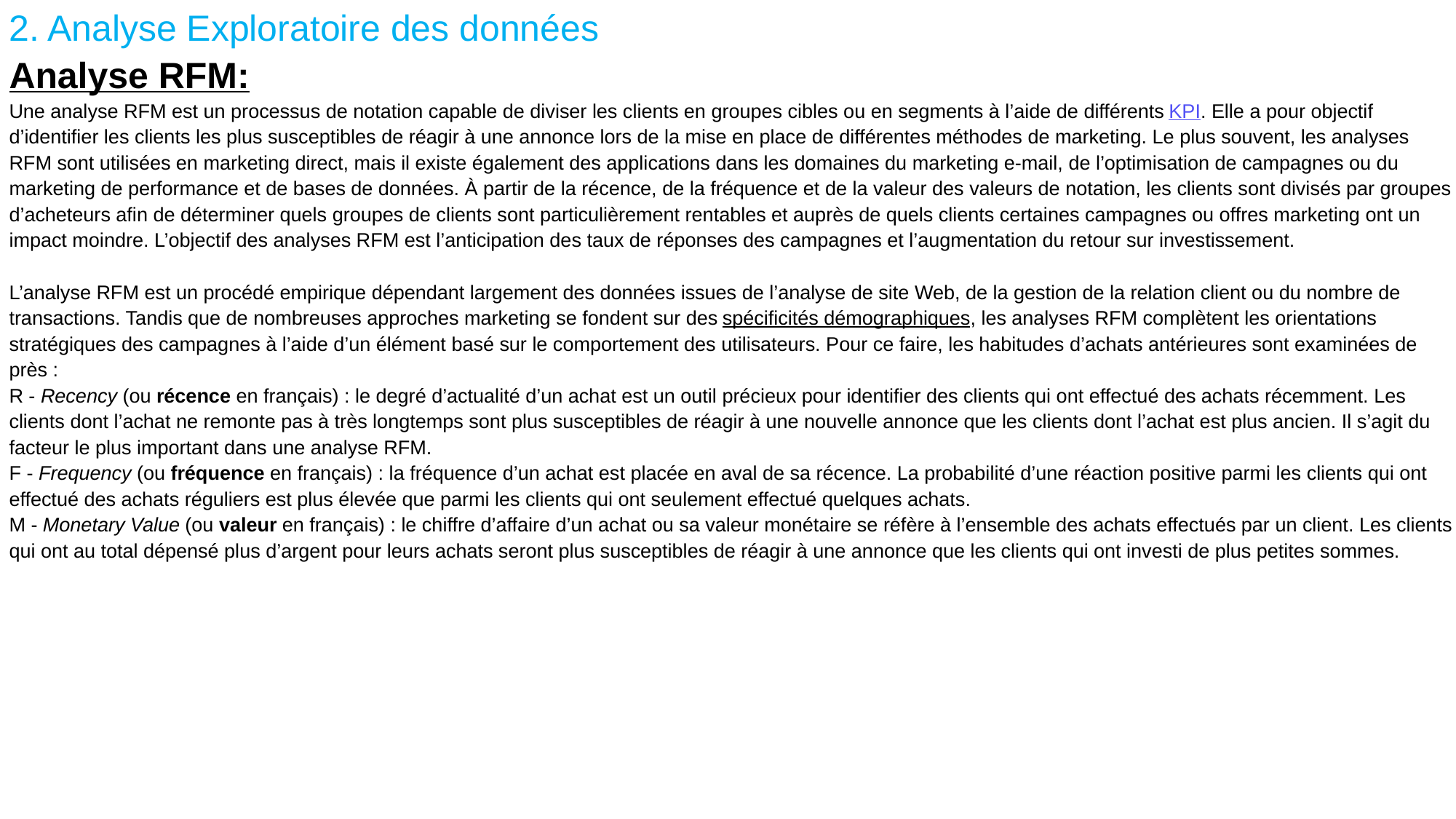

# 2. Analyse Exploratoire des données Analyse RFM: Une analyse RFM est un processus de notation capable de diviser les clients en groupes cibles ou en segments à l’aide de différents KPI. Elle a pour objectif d’identifier les clients les plus susceptibles de réagir à une annonce lors de la mise en place de différentes méthodes de marketing. Le plus souvent, les analyses RFM sont utilisées en marketing direct, mais il existe également des applications dans les domaines du marketing e-mail, de l’optimisation de campagnes ou du marketing de performance et de bases de données. À partir de la récence, de la fréquence et de la valeur des valeurs de notation, les clients sont divisés par groupes d’acheteurs afin de déterminer quels groupes de clients sont particulièrement rentables et auprès de quels clients certaines campagnes ou offres marketing ont un impact moindre. L’objectif des analyses RFM est l’anticipation des taux de réponses des campagnes et l’augmentation du retour sur investissement. L’analyse RFM est un procédé empirique dépendant largement des données issues de l’analyse de site Web, de la gestion de la relation client ou du nombre de transactions. Tandis que de nombreuses approches marketing se fondent sur des spécificités démographiques, les analyses RFM complètent les orientations stratégiques des campagnes à l’aide d’un élément basé sur le comportement des utilisateurs. Pour ce faire, les habitudes d’achats antérieures sont examinées de près : R - Recency (ou récence en français) : le degré d’actualité d’un achat est un outil précieux pour identifier des clients qui ont effectué des achats récemment. Les clients dont l’achat ne remonte pas à très longtemps sont plus susceptibles de réagir à une nouvelle annonce que les clients dont l’achat est plus ancien. Il s’agit du facteur le plus important dans une analyse RFM. F - Frequency (ou fréquence en français) : la fréquence d’un achat est placée en aval de sa récence. La probabilité d’une réaction positive parmi les clients qui ont effectué des achats réguliers est plus élevée que parmi les clients qui ont seulement effectué quelques achats. M - Monetary Value (ou valeur en français) : le chiffre d’affaire d’un achat ou sa valeur monétaire se réfère à l’ensemble des achats effectués par un client. Les clients qui ont au total dépensé plus d’argent pour leurs achats seront plus susceptibles de réagir à une annonce que les clients qui ont investi de plus petites sommes.